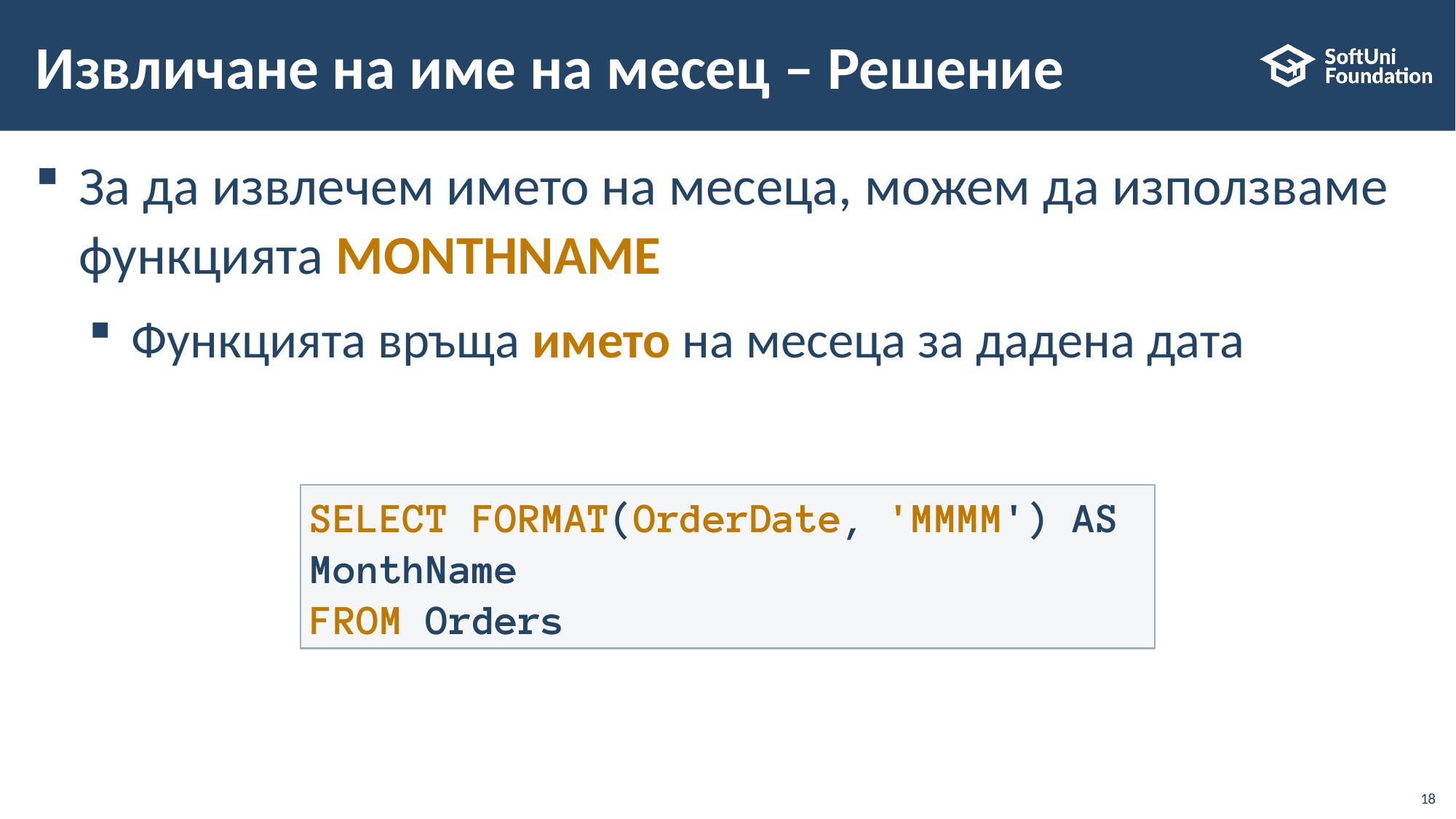

# Извличане на име на месец – Решение
За да извлечем името на месеца, можем да използваме функцията MONTHNAME
Функцията връща името на месеца за дадена дата
SELECT FORMAT(OrderDate, 'MMMM') AS MonthName
FROM Orders
18